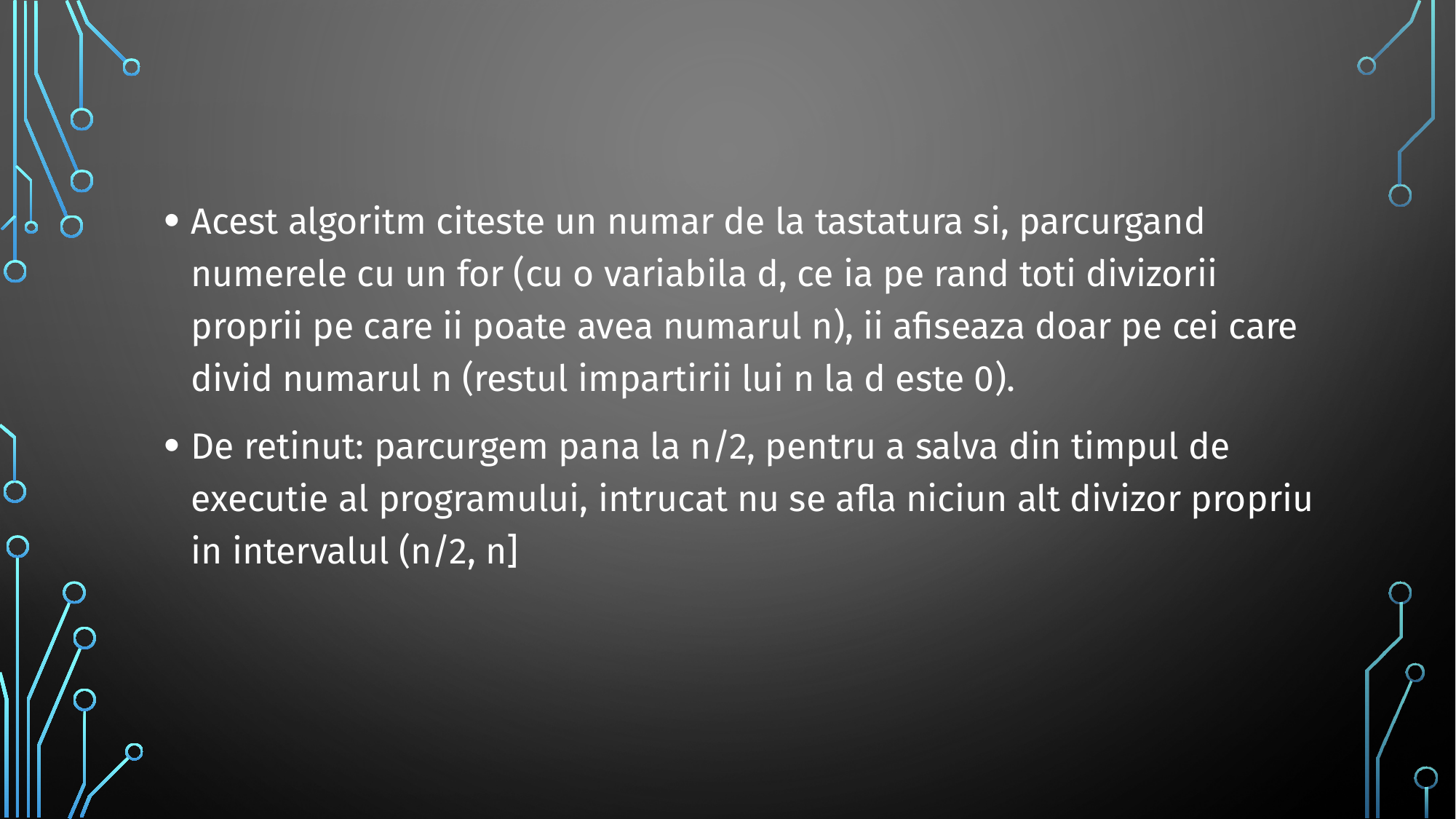

Acest algoritm citeste un numar de la tastatura si, parcurgand numerele cu un for (cu o variabila d, ce ia pe rand toti divizorii proprii pe care ii poate avea numarul n), ii afiseaza doar pe cei care divid numarul n (restul impartirii lui n la d este 0).
De retinut: parcurgem pana la n/2, pentru a salva din timpul de executie al programului, intrucat nu se afla niciun alt divizor propriu in intervalul (n/2, n]